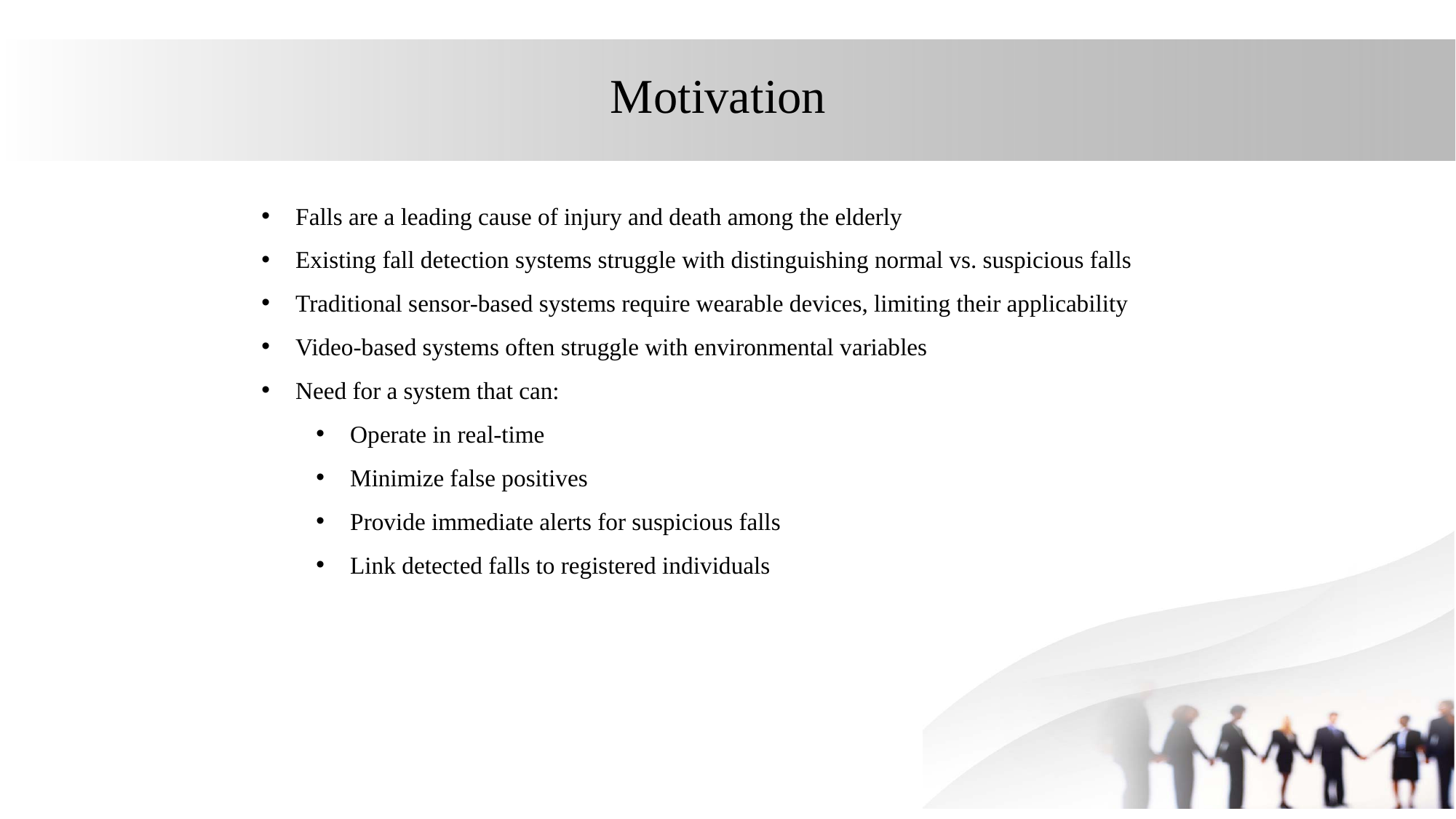

# Motivation
Falls are a leading cause of injury and death among the elderly
Existing fall detection systems struggle with distinguishing normal vs. suspicious falls
Traditional sensor-based systems require wearable devices, limiting their applicability
Video-based systems often struggle with environmental variables
Need for a system that can:
Operate in real-time
Minimize false positives
Provide immediate alerts for suspicious falls
Link detected falls to registered individuals

4